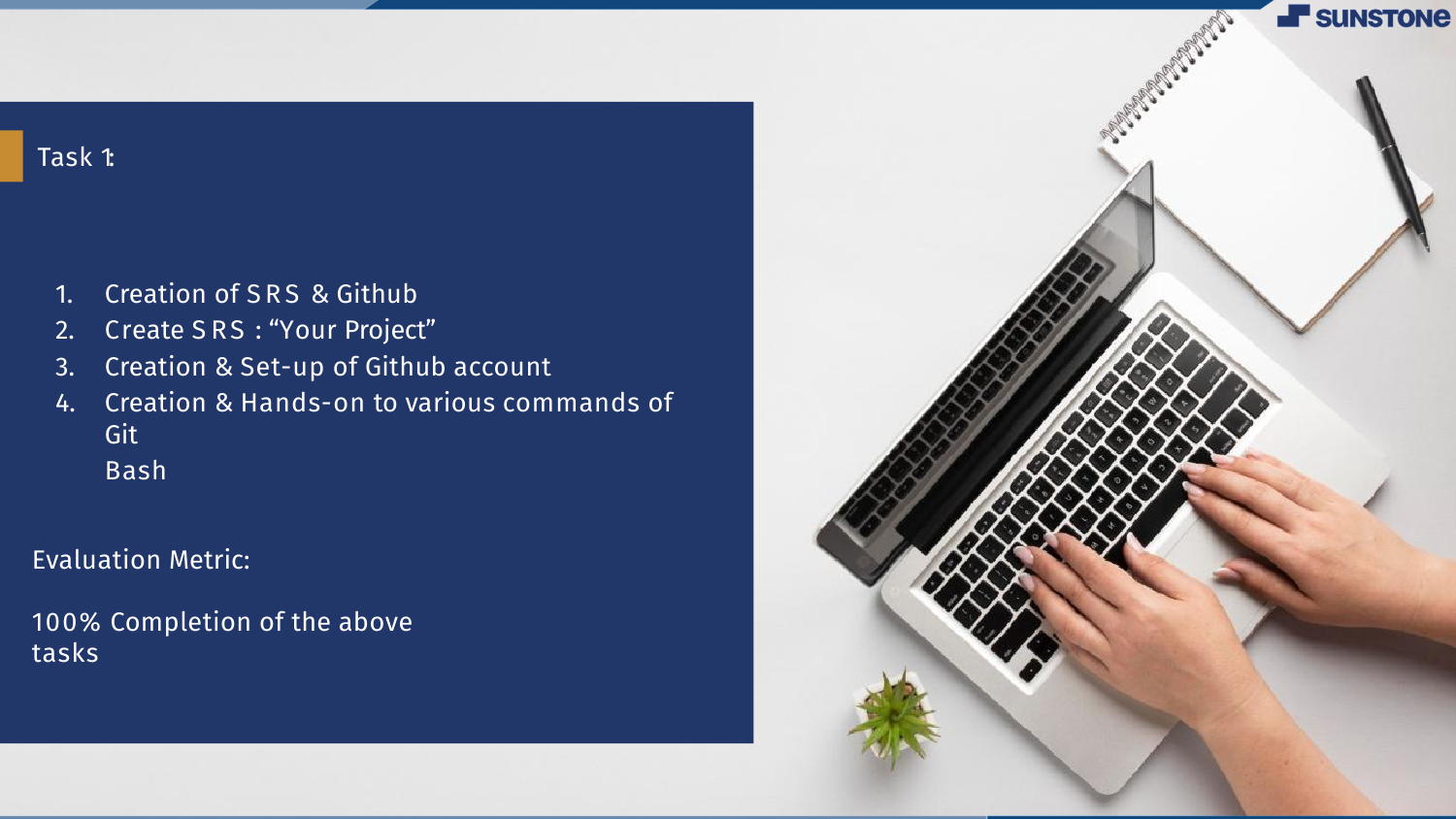

Task 1:
Creation of SRS & Github
Create SRS : “Your Project”
Creation & Set-up of Github account
Creation & Hands-on to various commands of Git
Bash
Evaluation Metric:

100% Completion of the above tasks